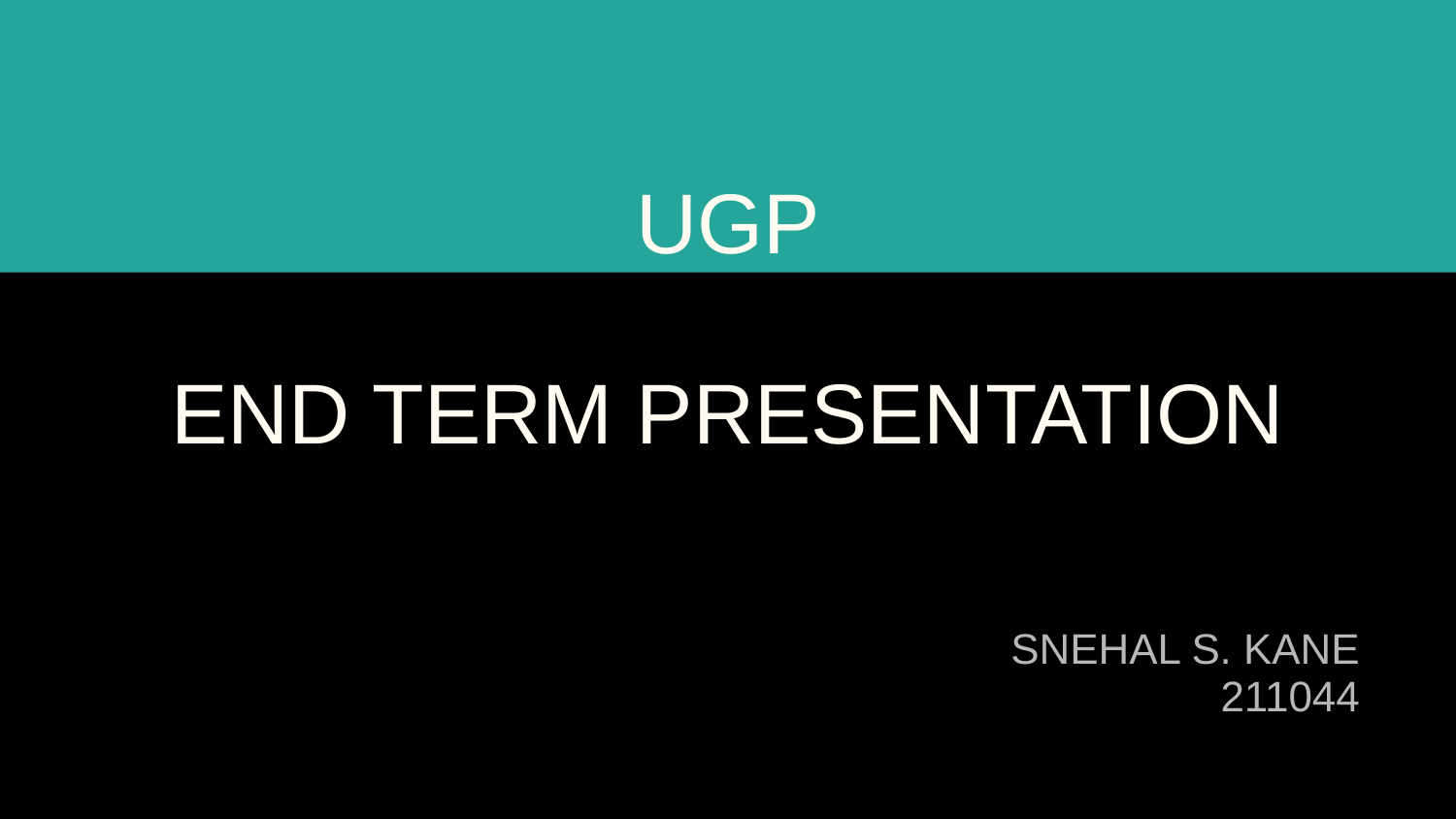

# UGP

END TERM PRESENTATION

SNEHAL S. KANE
211044